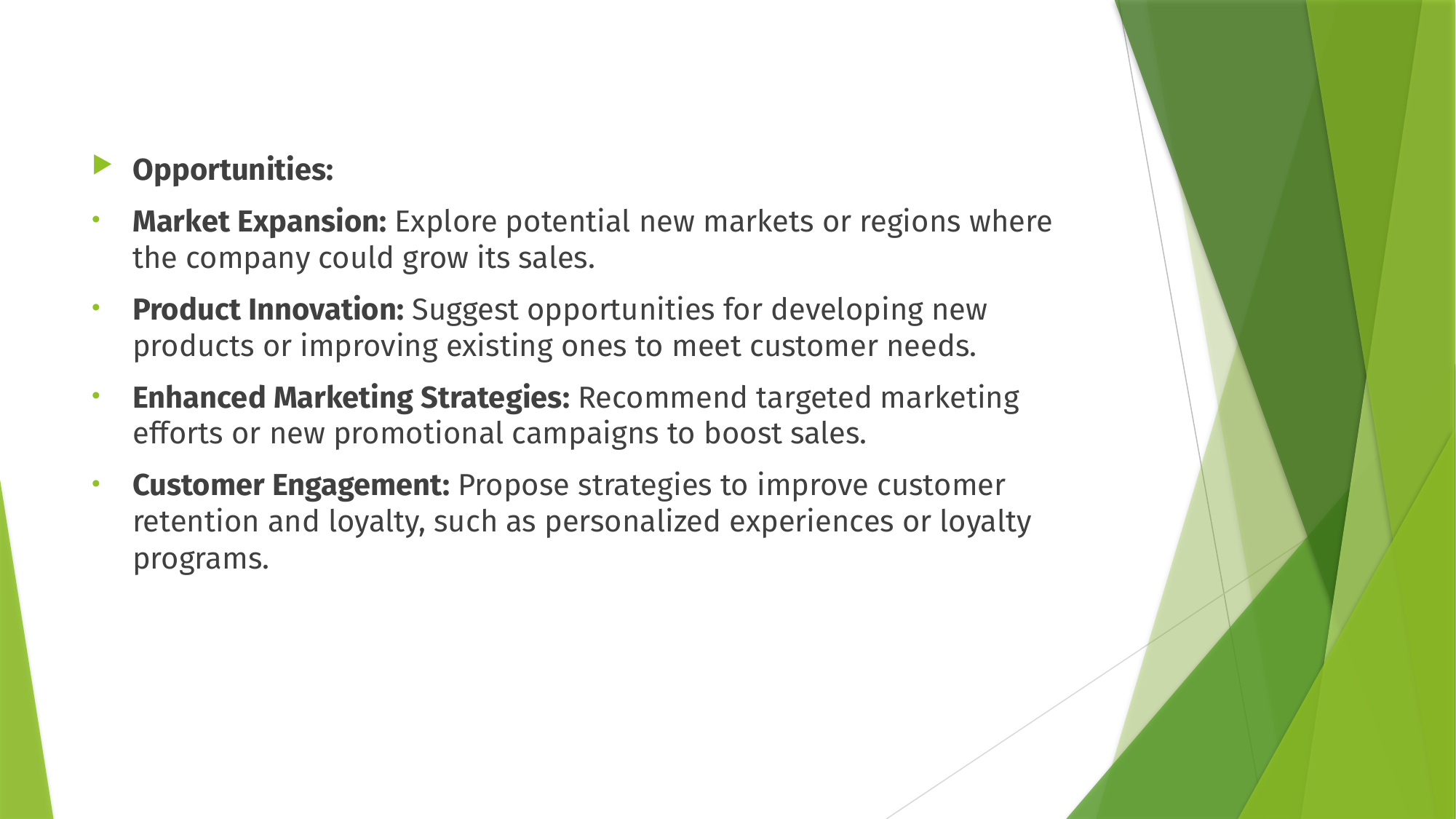

Opportunities:
Market Expansion: Explore potential new markets or regions where the company could grow its sales.
Product Innovation: Suggest opportunities for developing new products or improving existing ones to meet customer needs.
Enhanced Marketing Strategies: Recommend targeted marketing efforts or new promotional campaigns to boost sales.
Customer Engagement: Propose strategies to improve customer retention and loyalty, such as personalized experiences or loyalty programs.